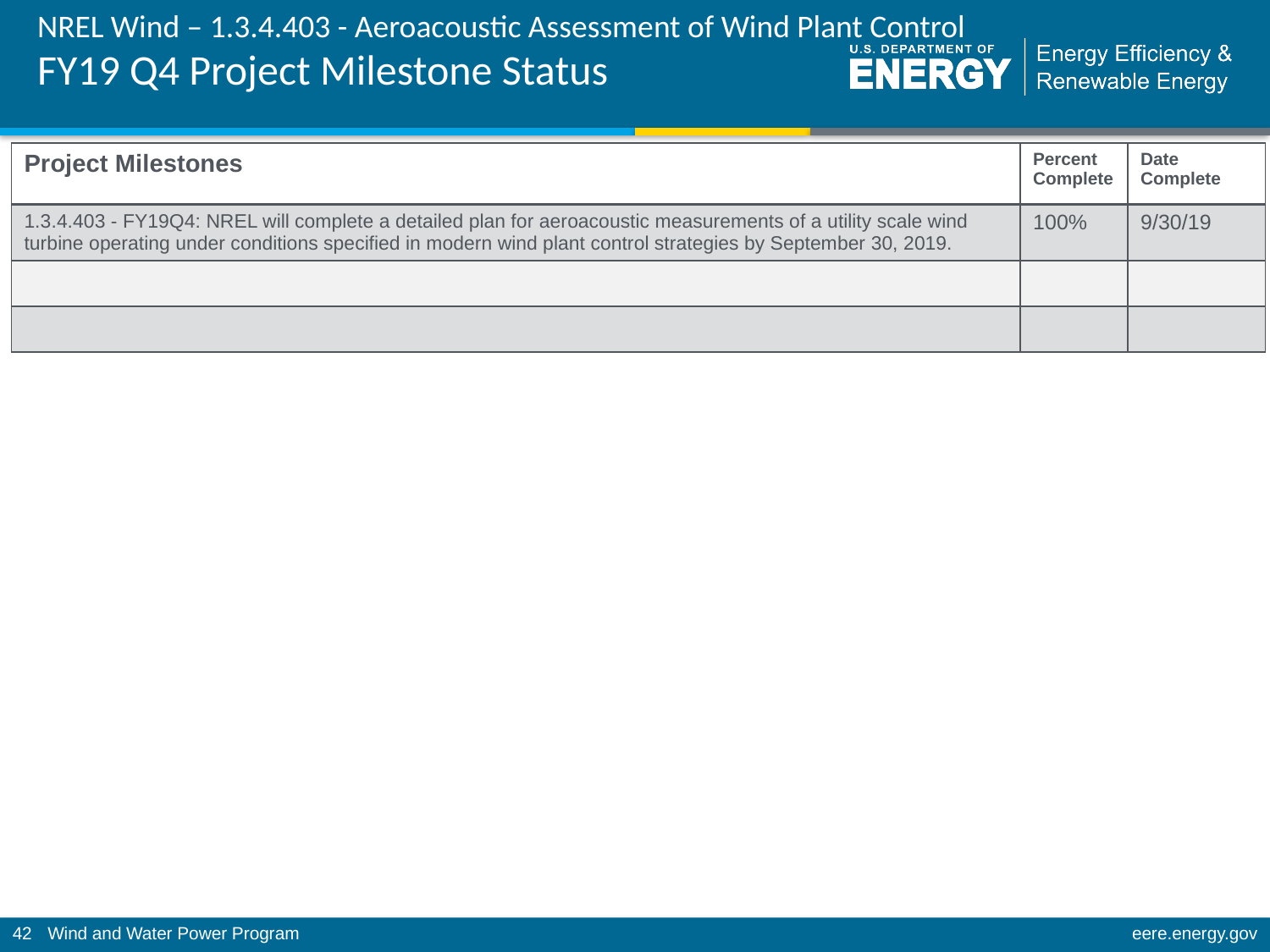

# NREL Wind – 1.3.4.403 - Aeroacoustic Assessment of Wind Plant Control FY19 Q4 Project Milestone Status

| Project Milestones | Percent Complete | Date Complete |
| --- | --- | --- |
| 1.3.4.403 - FY19Q4: NREL will complete a detailed plan for aeroacoustic measurements of a utility scale wind turbine operating under conditions specified in modern wind plant control strategies by September 30, 2019. | 100% | 9/30/19 |
|  |  |  |
|  |  |  |